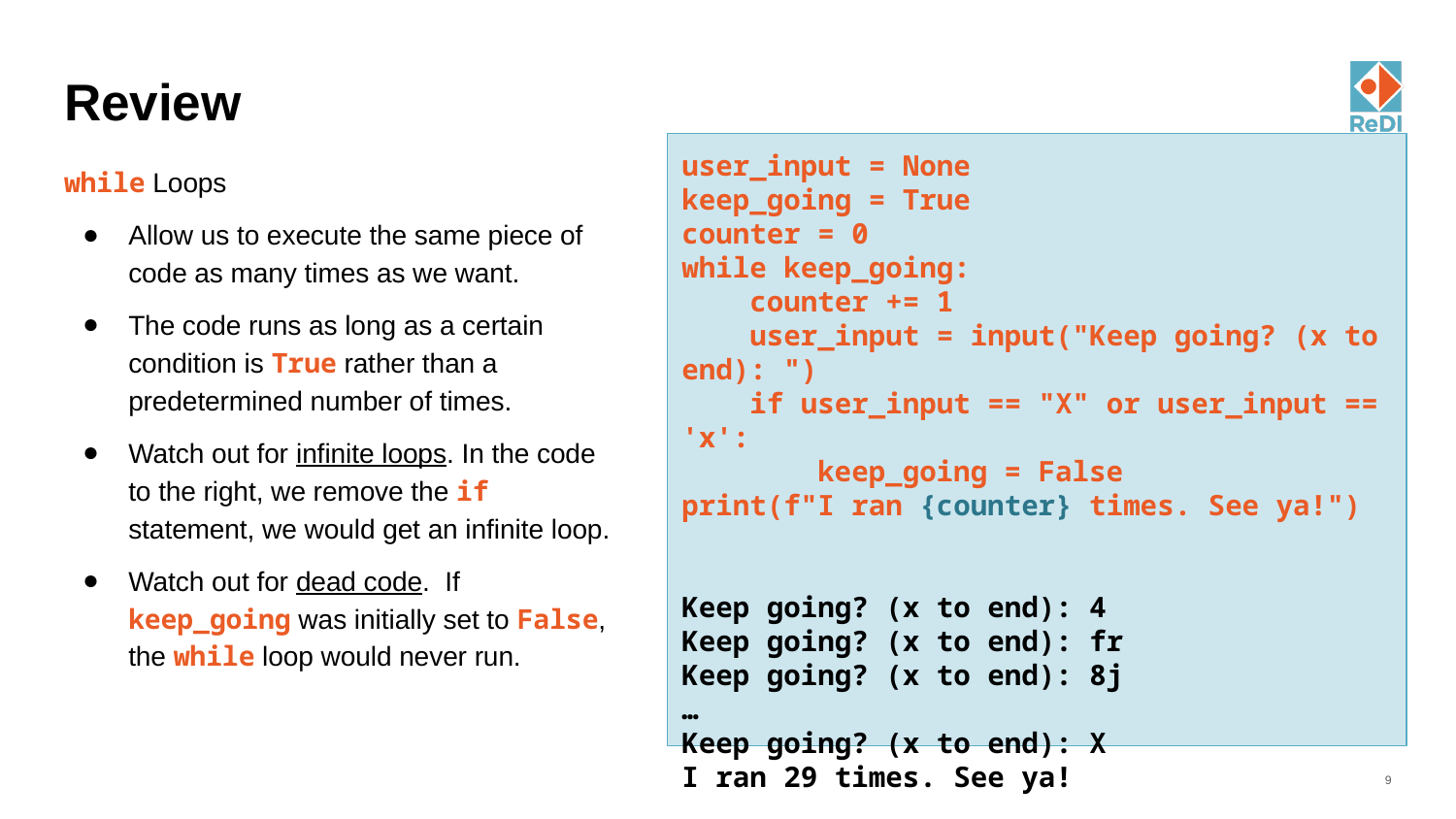

# Review
user_input = None
keep_going = True
counter = 0
while keep_going:
    counter += 1
    user_input = input("Keep going? (x to end): ")
    if user_input == "X" or user_input == 'x':
        keep_going = False
print(f"I ran {counter} times. See ya!")

Keep going? (x to end): 4
Keep going? (x to end): fr
Keep going? (x to end): 8j
…
Keep going? (x to end): X
I ran 29 times. See ya!
while Loops
Allow us to execute the same piece of code as many times as we want.
The code runs as long as a certain condition is True rather than a predetermined number of times.
Watch out for infinite loops. In the code to the right, we remove the if statement, we would get an infinite loop.
Watch out for dead code.  If keep_going was initially set to False, the while loop would never run.
9